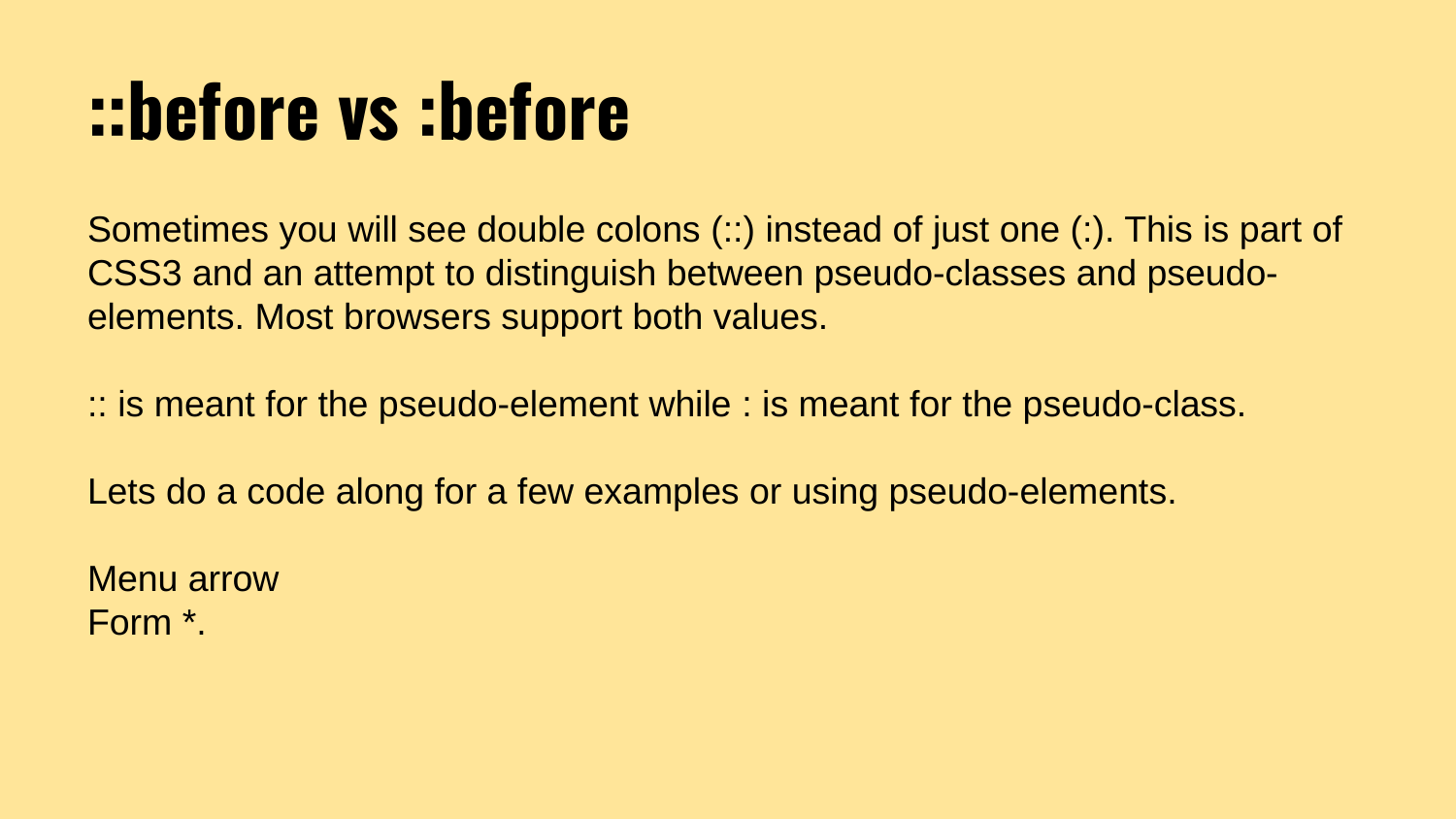

# ::before vs :before
Sometimes you will see double colons (::) instead of just one (:). This is part of CSS3 and an attempt to distinguish between pseudo-classes and pseudo-elements. Most browsers support both values.

:: is meant for the pseudo-element while : is meant for the pseudo-class.

Lets do a code along for a few examples or using pseudo-elements.

Menu arrow
Form *.